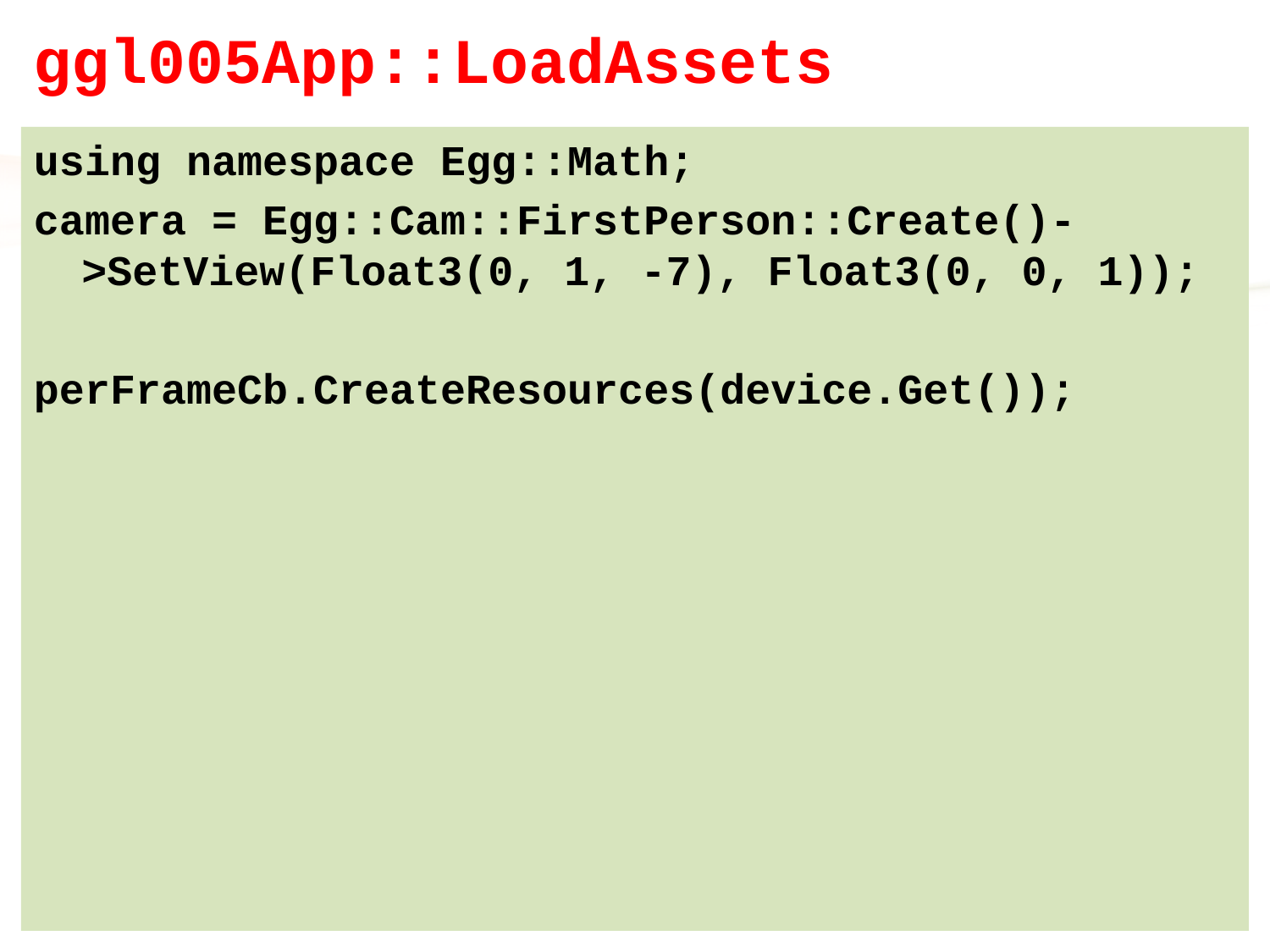

# ggl005App::LoadAssets
using namespace Egg::Math;
camera = Egg::Cam::FirstPerson::Create()->SetView(Float3(0, 1, -7), Float3(0, 0, 1));

perFrameCb.CreateResources(device.Get());